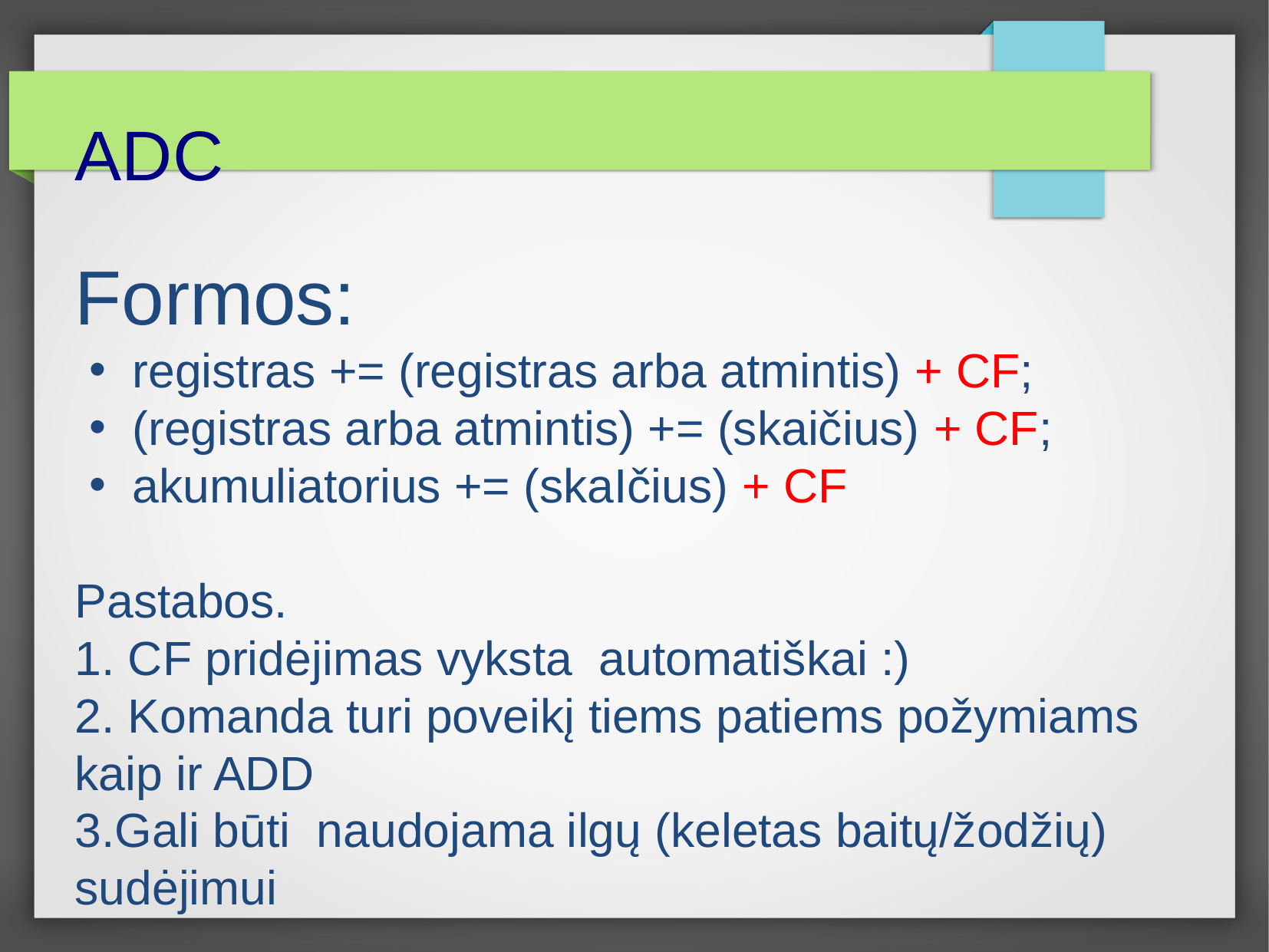

ADC
Formos:
registras += (registras arba atmintis) + CF;
(registras arba atmintis) += (skaičius) + CF;
akumuliatorius += (skaIčius) + CF

Pastabos.
1. CF pridėjimas vyksta  automatiškai :)
2. Komanda turi poveikį tiems patiems požymiams kaip ir ADD
3.Gali būti  naudojama ilgų (keletas baitų/žodžių) sudėjimui